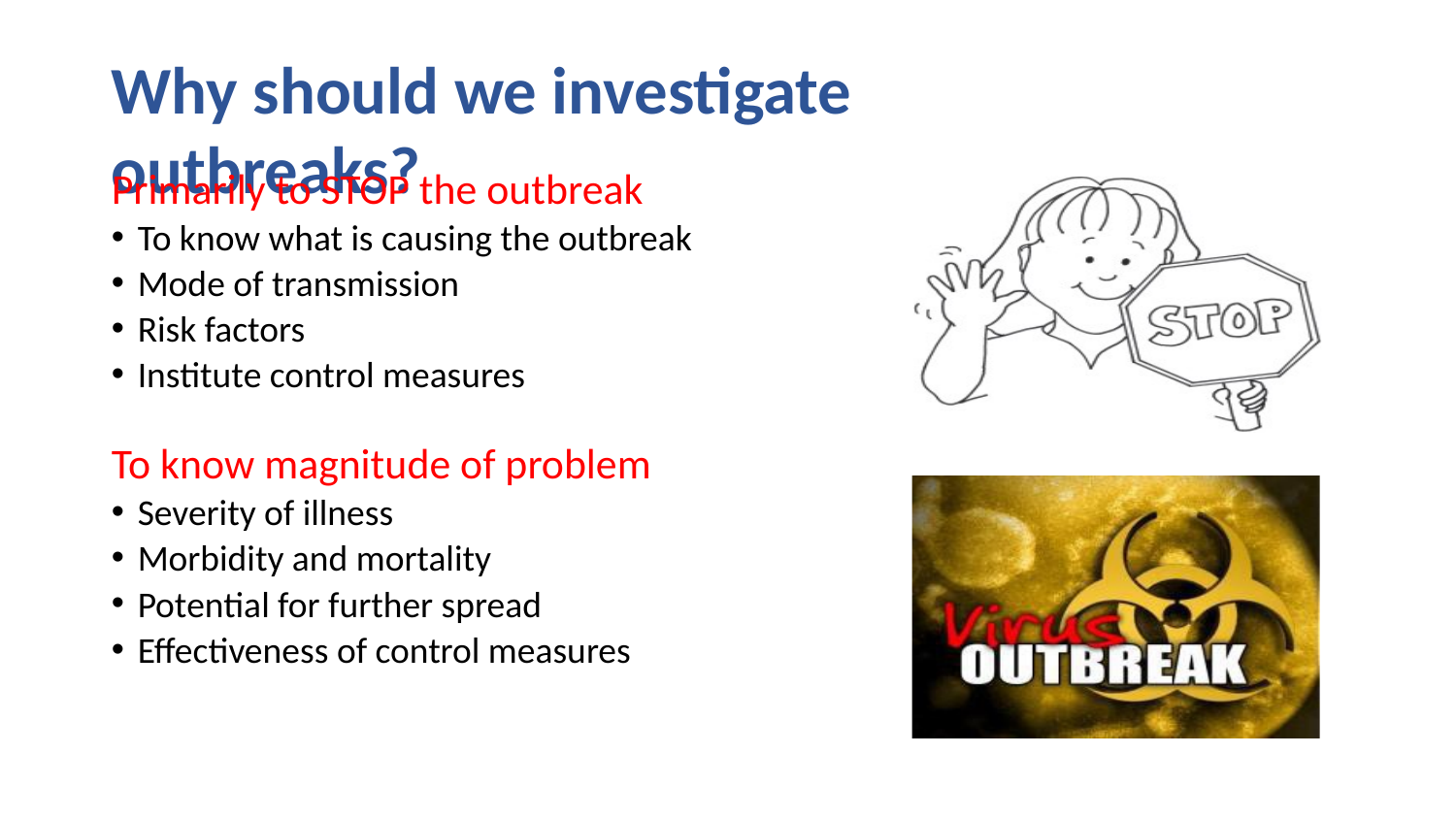

# Why should we investigate outbreaks?
Primarily to STOP the outbreak
To know what is causing the outbreak
Mode of transmission
Risk factors
Institute control measures

To know magnitude of problem
Severity of illness
Morbidity and mortality
Potential for further spread
Effectiveness of control measures